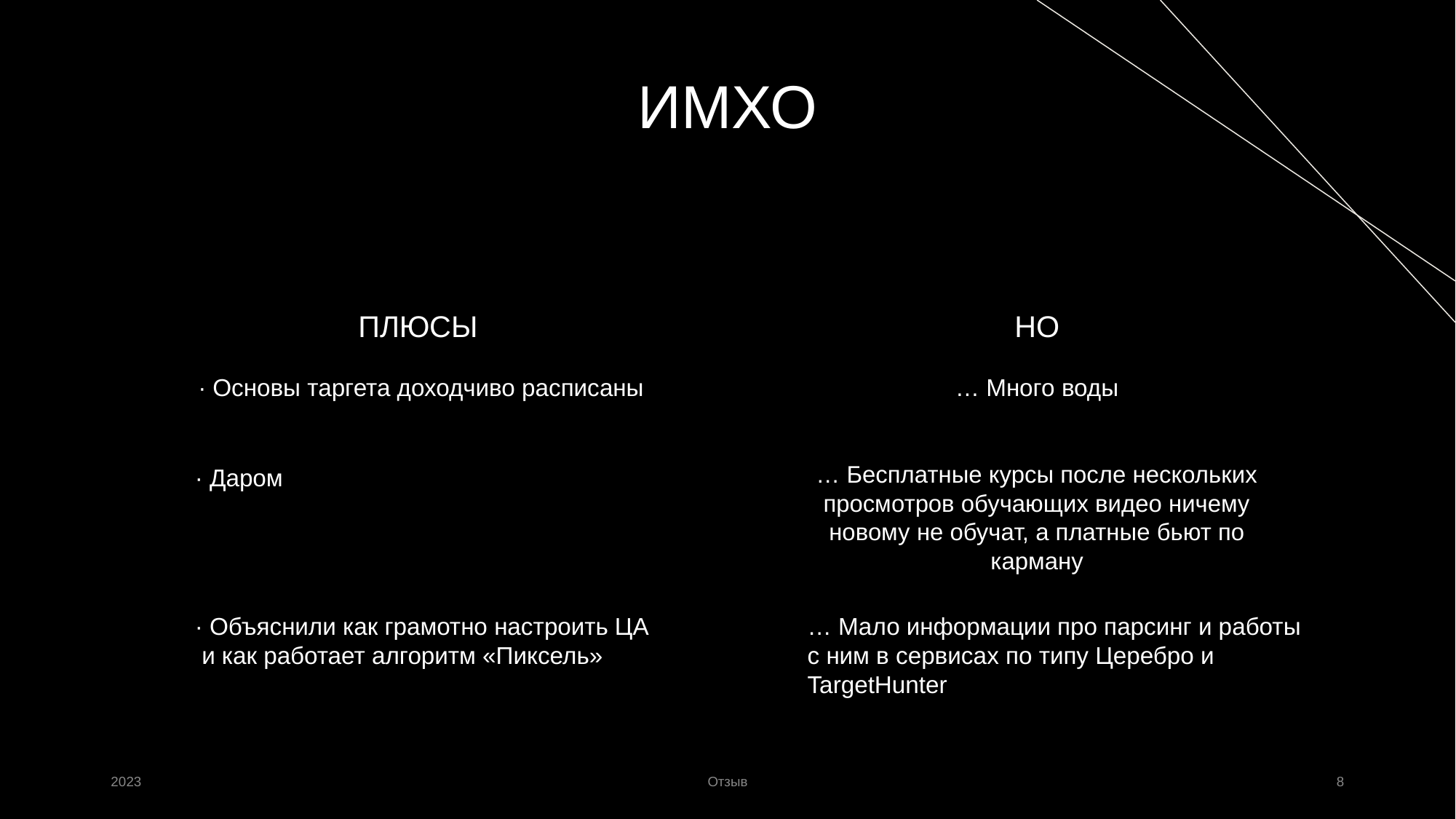

# ИМХО
ПЛЮСЫ
НО
 · Основы таргета доходчиво расписаны
… Много воды
… Бесплатные курсы после нескольких просмотров обучающих видео ничему новому не обучат, а платные бьют по карману
 · Даром
 · Объяснили как грамотно настроить ЦА    и как работает алгоритм «Пиксель»
… Мало информации про парсинг и работы с ним в сервисах по типу Церебро и TargetHunter
2023
Отзыв
8